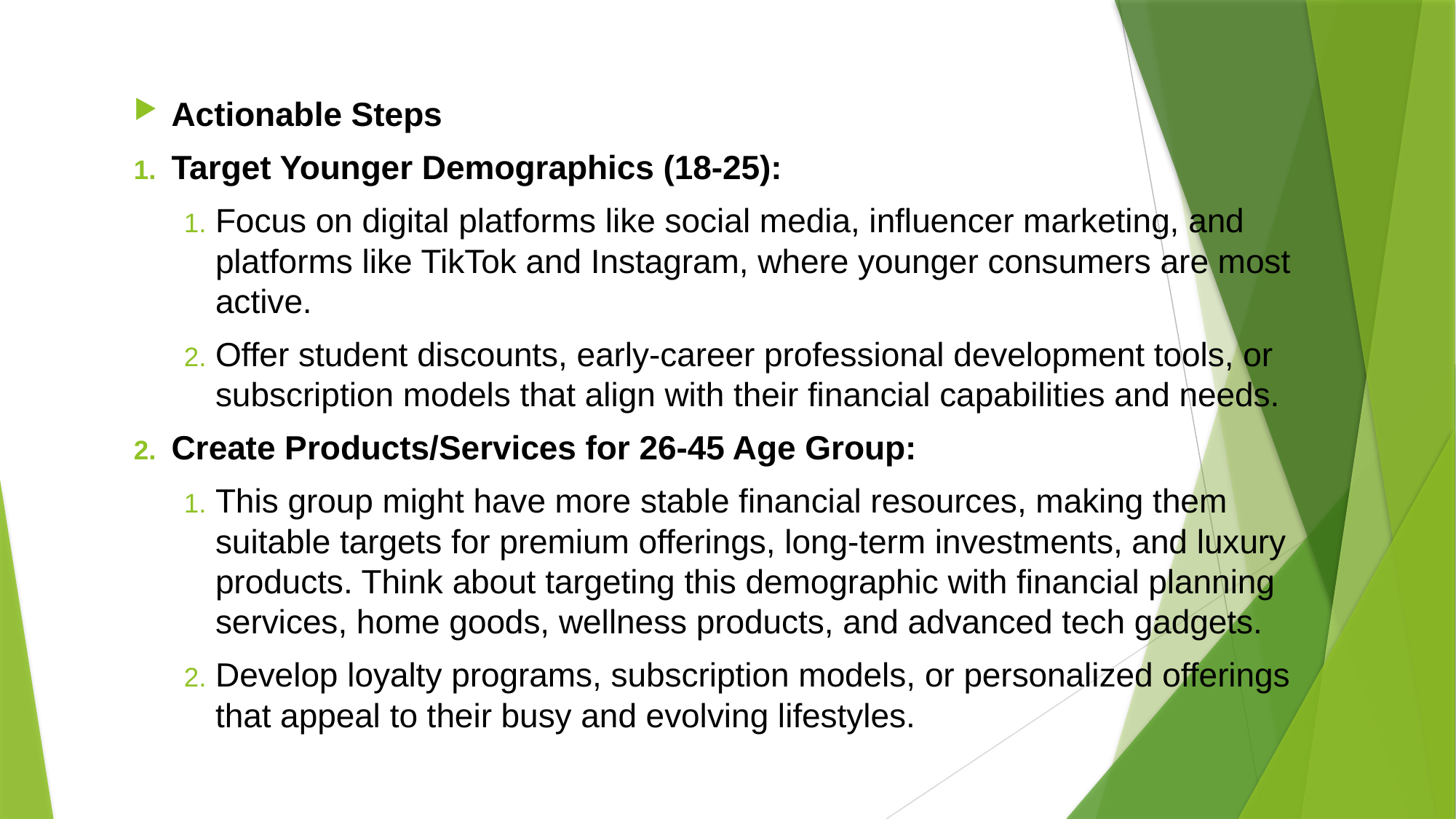

Actionable Steps
Target Younger Demographics (18-25):
Focus on digital platforms like social media, influencer marketing, and platforms like TikTok and Instagram, where younger consumers are most active.
Offer student discounts, early-career professional development tools, or subscription models that align with their financial capabilities and needs.
Create Products/Services for 26-45 Age Group:
This group might have more stable financial resources, making them suitable targets for premium offerings, long-term investments, and luxury products. Think about targeting this demographic with financial planning services, home goods, wellness products, and advanced tech gadgets.
Develop loyalty programs, subscription models, or personalized offerings that appeal to their busy and evolving lifestyles.